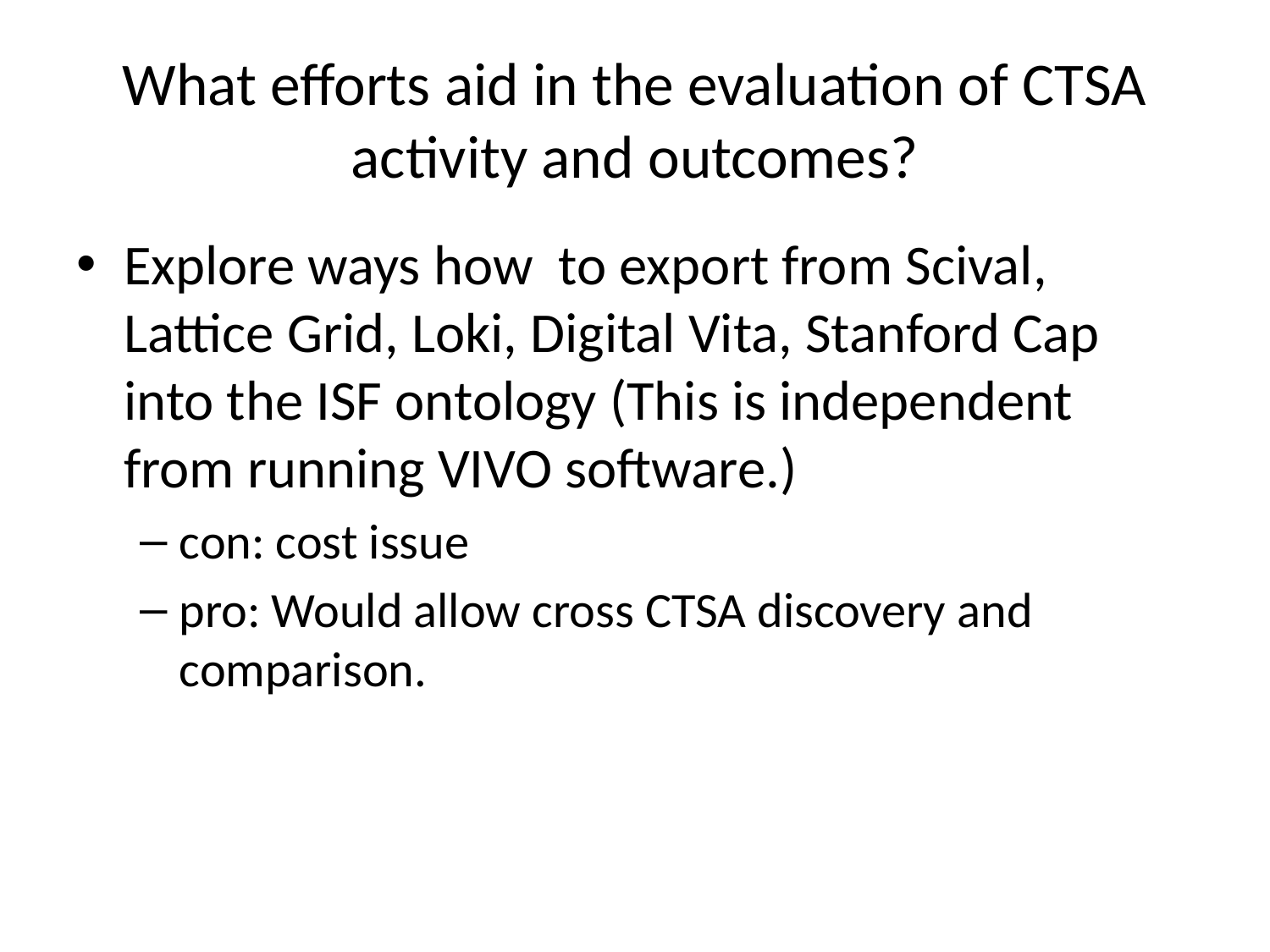

# What efforts aid in the evaluation of CTSA activity and outcomes?
Explore ways how  to export from Scival, Lattice Grid, Loki, Digital Vita, Stanford Cap into the ISF ontology (This is independent from running VIVO software.)
con: cost issue
pro: Would allow cross CTSA discovery and comparison.